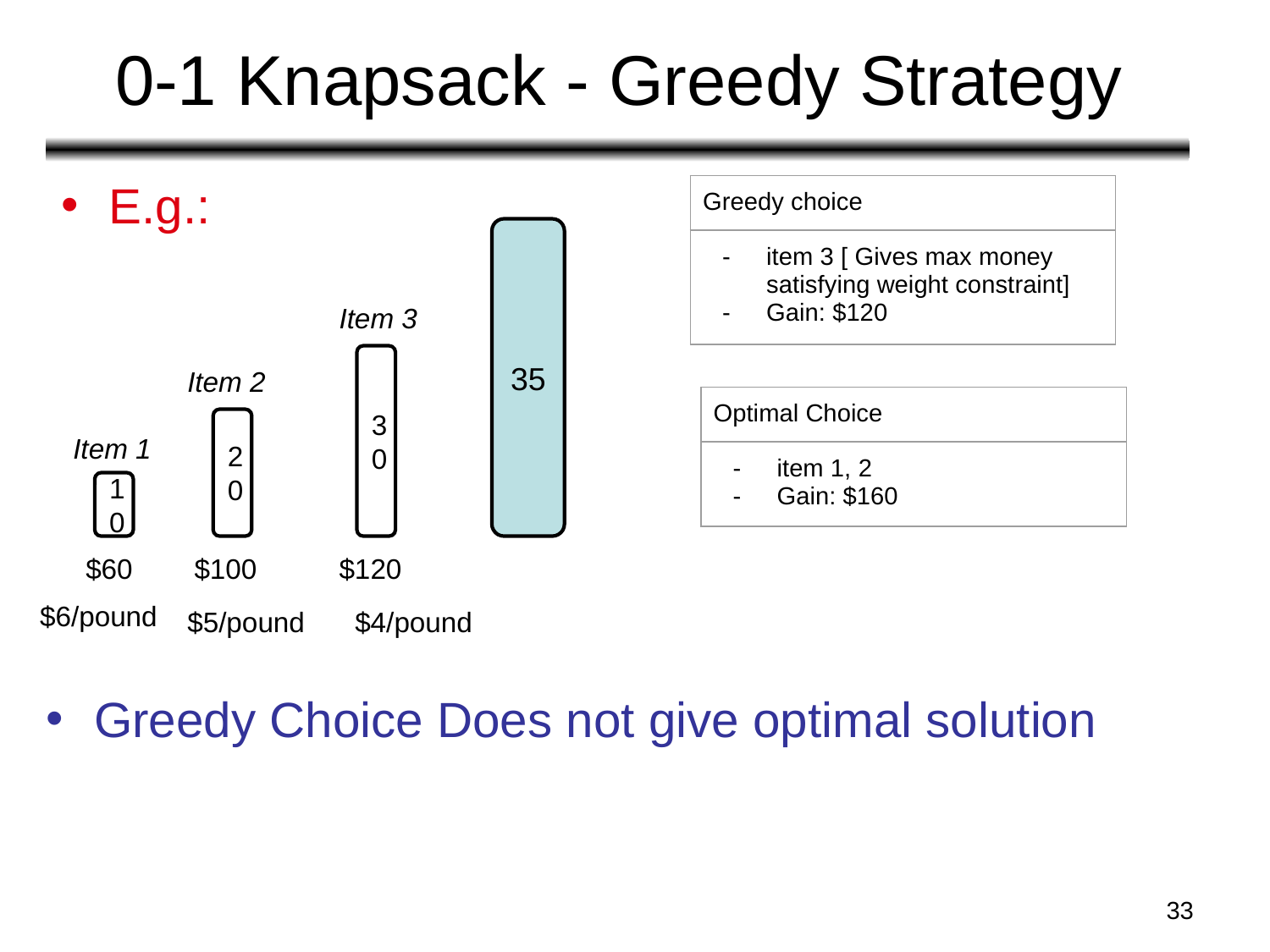

# 0-1 Knapsack - Greedy Strategy
E.g.:
| Greedy choice |
| --- |
| item 3 [ Gives max money satisfying weight constraint] Gain: $120 |
35
Item 3
30
Item 2
| Optimal Choice |
| --- |
| item 1, 2 Gain: $160 |
20
Item 1
10
$60
$100
$120
$6/pound
$5/pound
$4/pound

Greedy Choice Does not give optimal solution

33